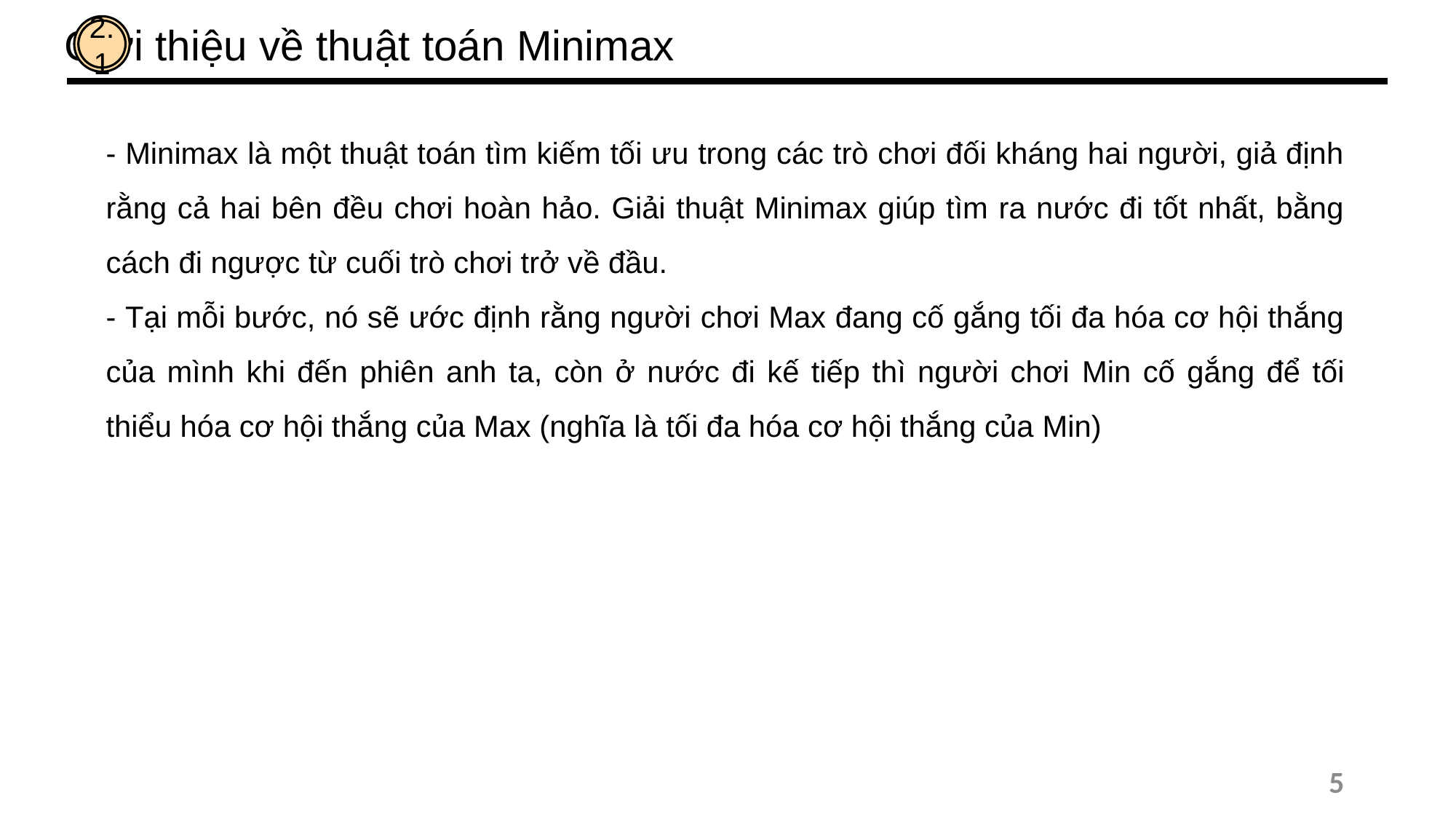

Giới thiệu về thuật toán Minimax
2.1

- Minimax là một thuật toán tìm kiếm tối ưu trong các trò chơi đối kháng hai người, giả định rằng cả hai bên đều chơi hoàn hảo. Giải thuật Minimax giúp tìm ra nước đi tốt nhất, bằng cách đi ngược từ cuối trò chơi trở về đầu.
- Tại mỗi bước, nó sẽ ước định rằng người chơi Max đang cố gắng tối đa hóa cơ hội thắng của mình khi đến phiên anh ta, còn ở nước đi kế tiếp thì người chơi Min cố gắng để tối thiểu hóa cơ hội thắng của Max (nghĩa là tối đa hóa cơ hội thắng của Min)
5